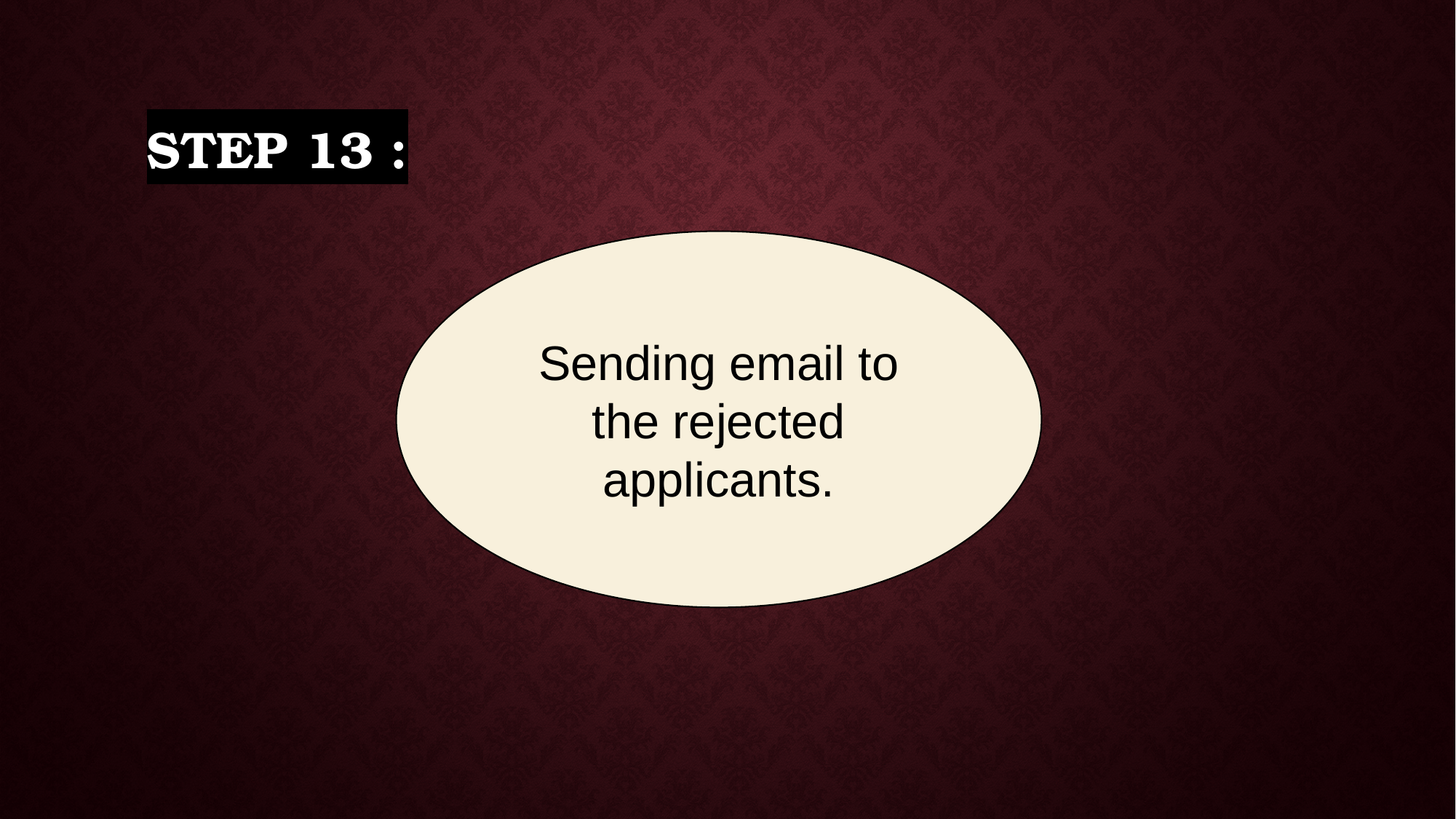

# Step 13 :
Sending email to the rejected applicants.